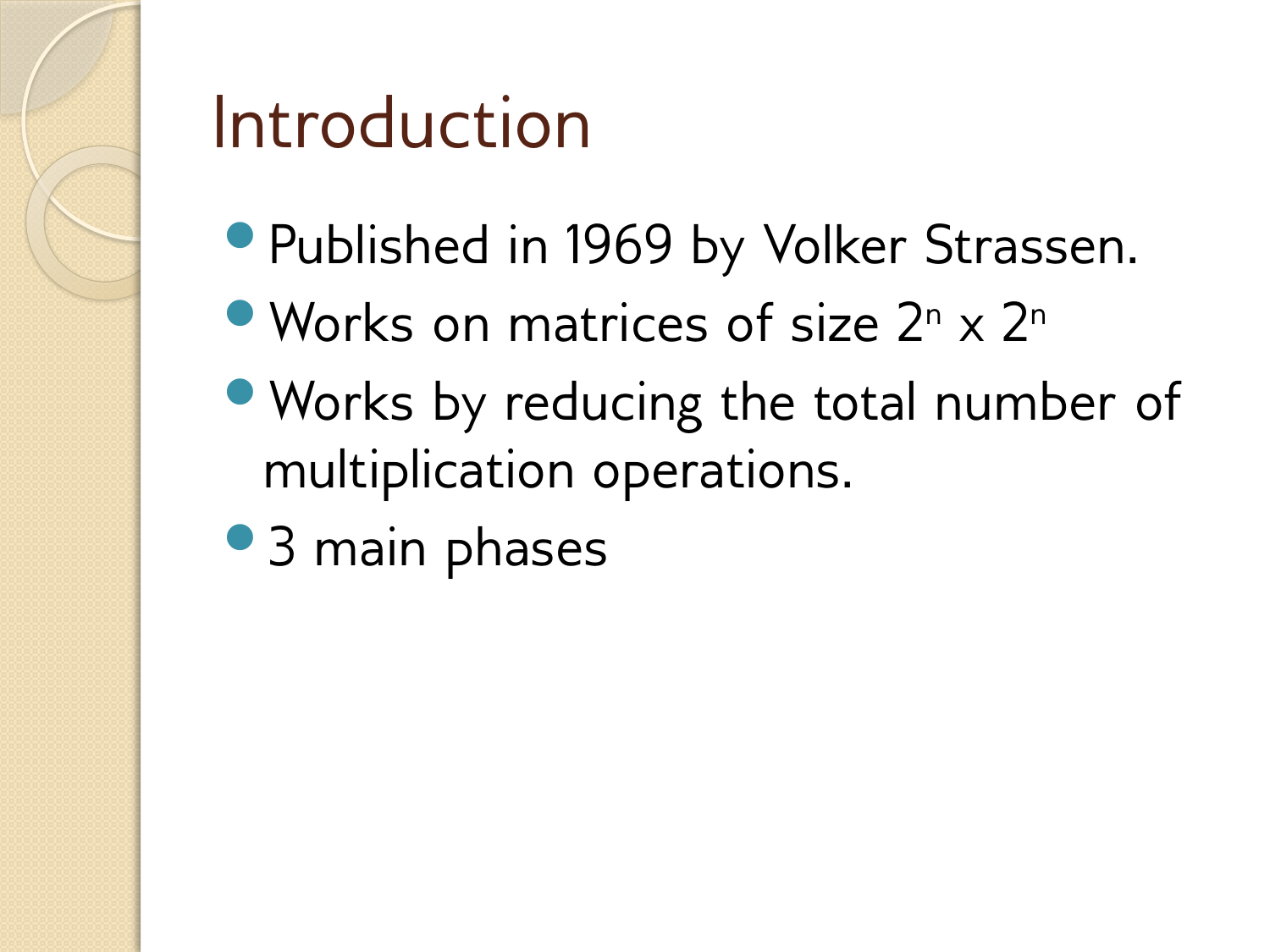

# Introduction
Published in 1969 by Volker Strassen.
Works on matrices of size 2n x 2n
Works by reducing the total number of multiplication operations.
3 main phases